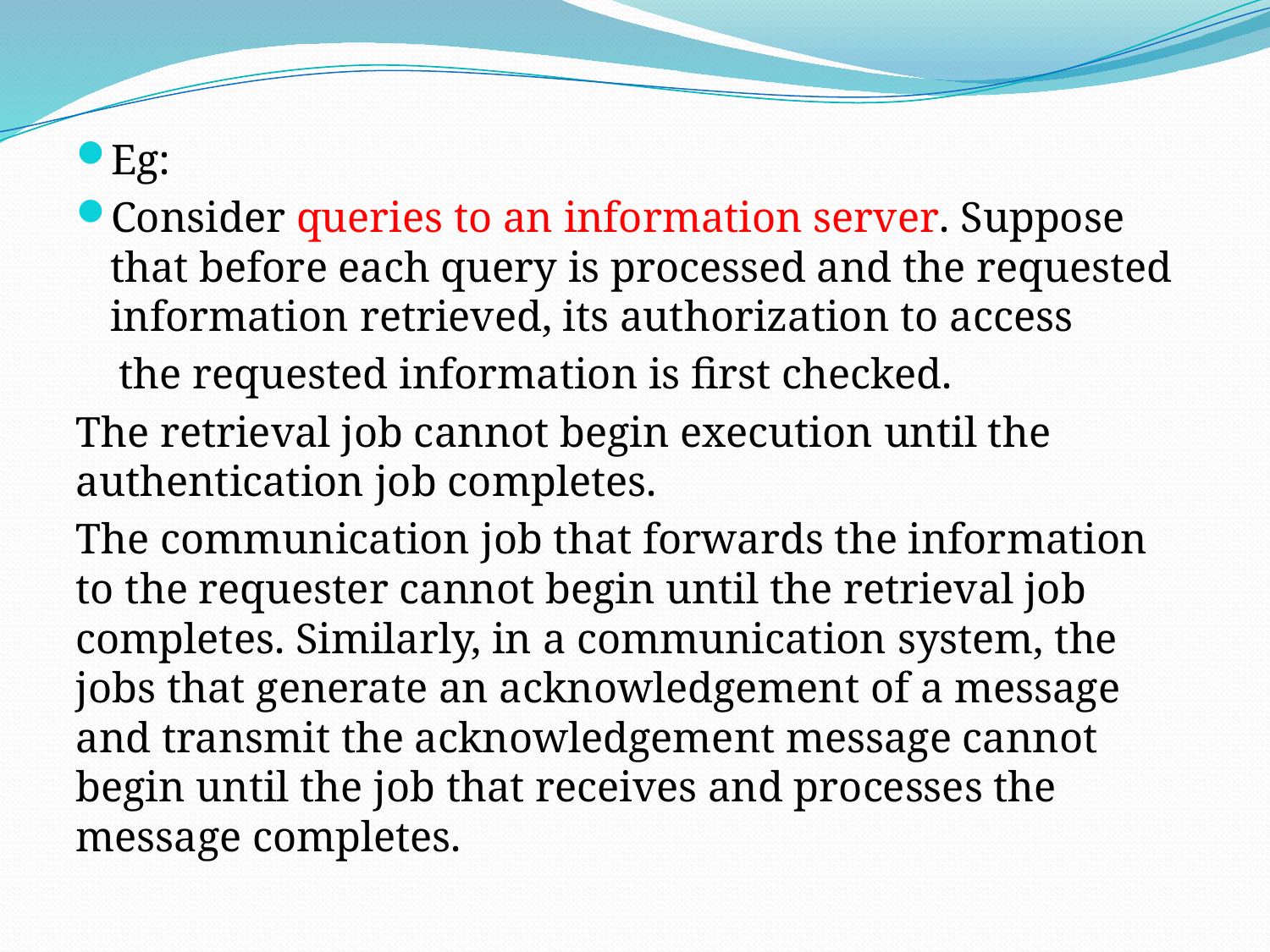

Eg:
Consider queries to an information server. Suppose that before each query is processed and the requested information retrieved, its authorization to access
    the requested information is first checked.
The retrieval job cannot begin execution until the authentication job completes.
The communication job that forwards the information to the requester cannot begin until the retrieval job completes. Similarly, in a communication system, the jobs that generate an acknowledgement of a message and transmit the acknowledgement message cannot begin until the job that receives and processes the message completes.